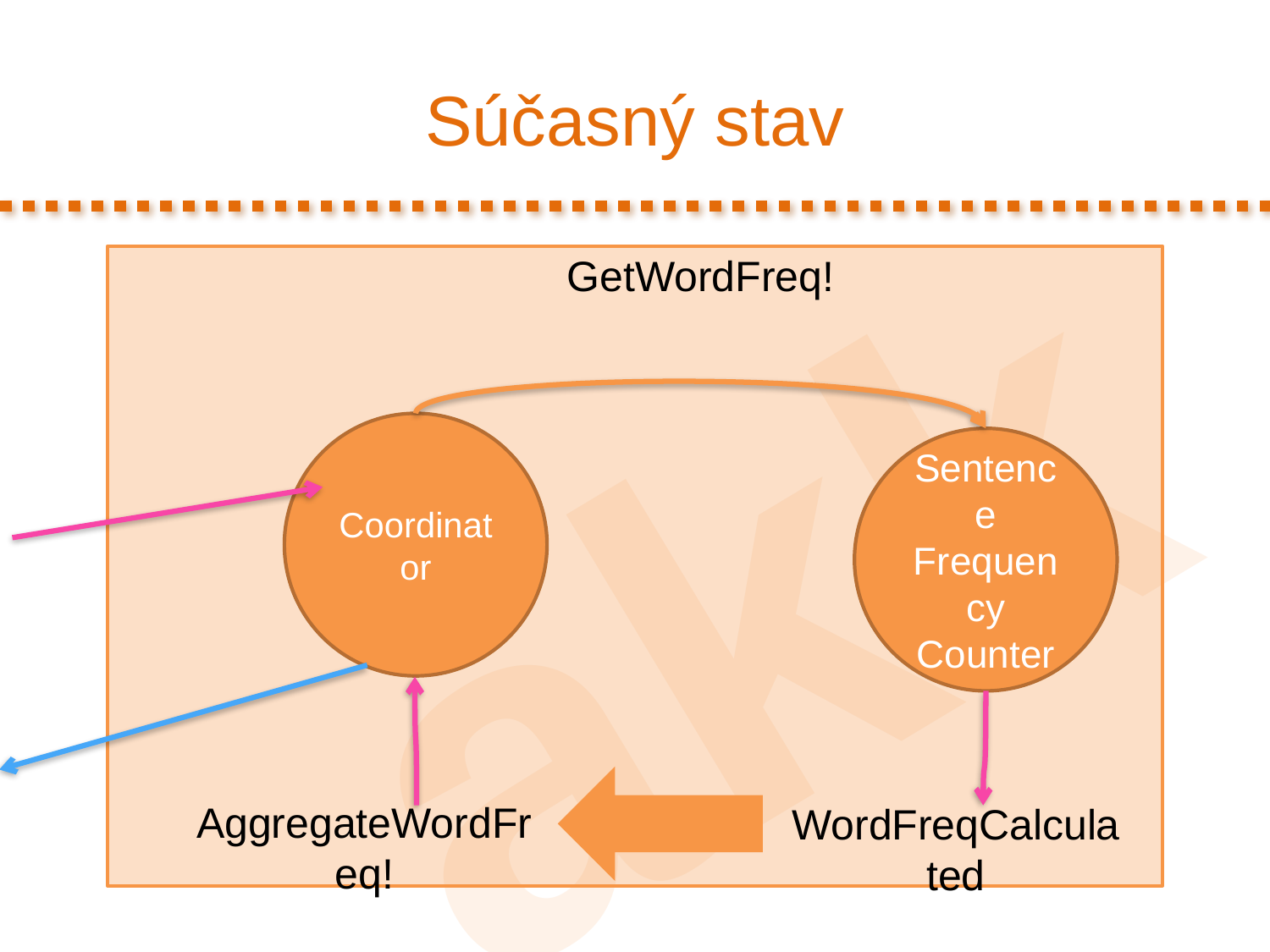

# Súčasný stav
GetWordFreq!

Coordinator
Sentence
Frequency
Counter

AggregateWordFreq!
WordFreqCalculated